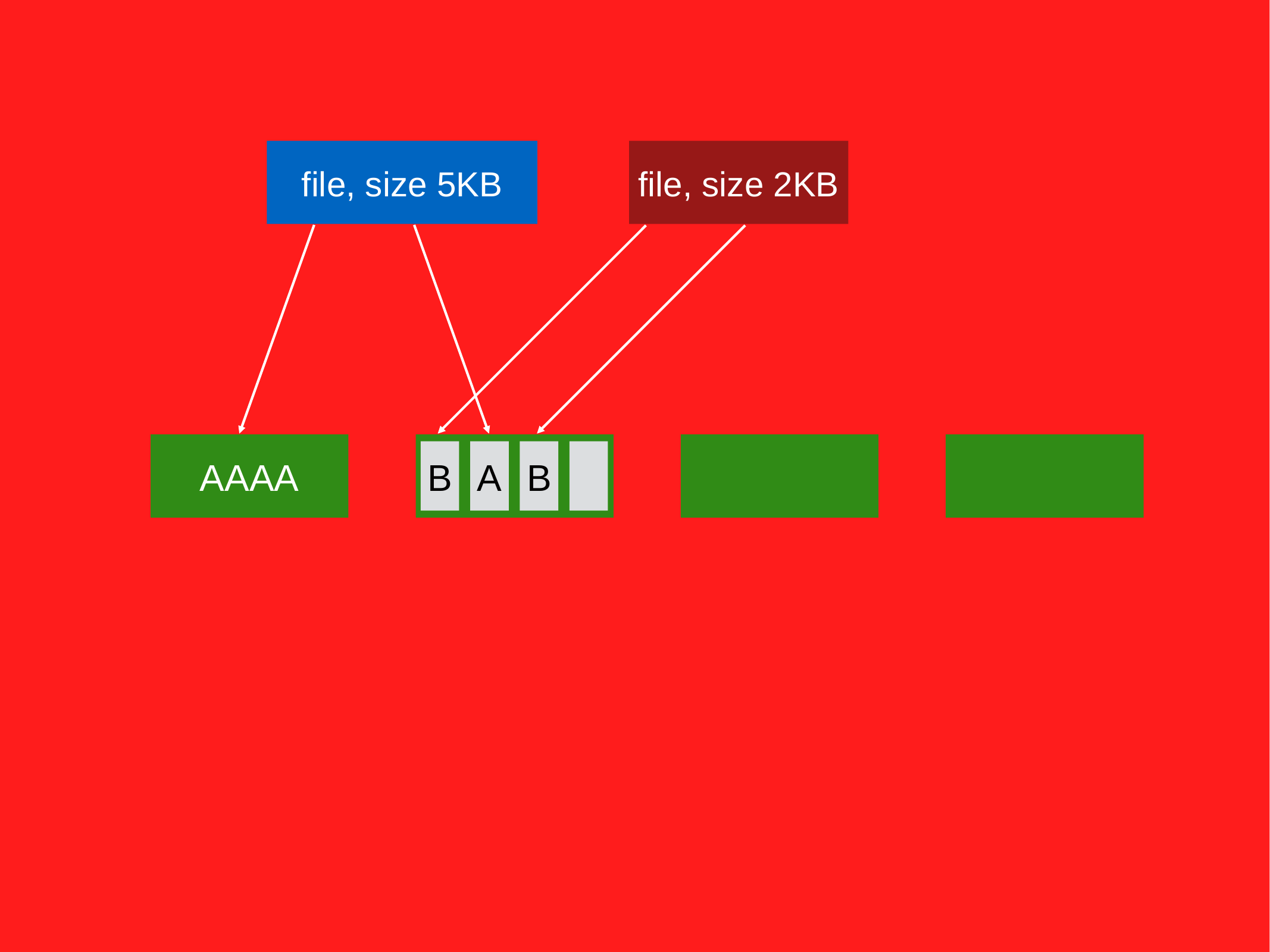

file, size 5KB
file, size 2KB

AAAA

B
A
B